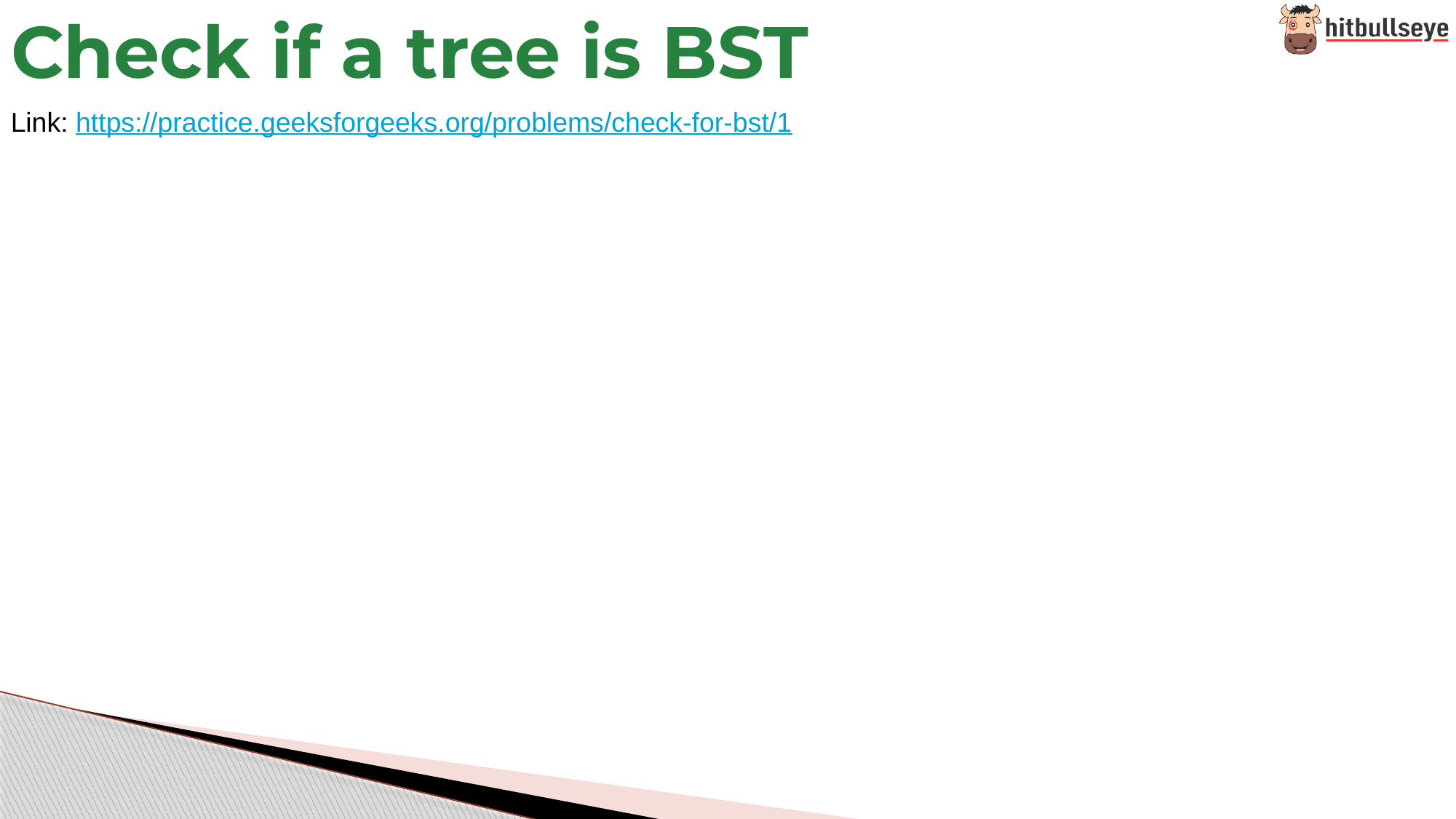

# Check if a tree is BST
Link: https://practice.geeksforgeeks.org/problems/check-for-bst/1